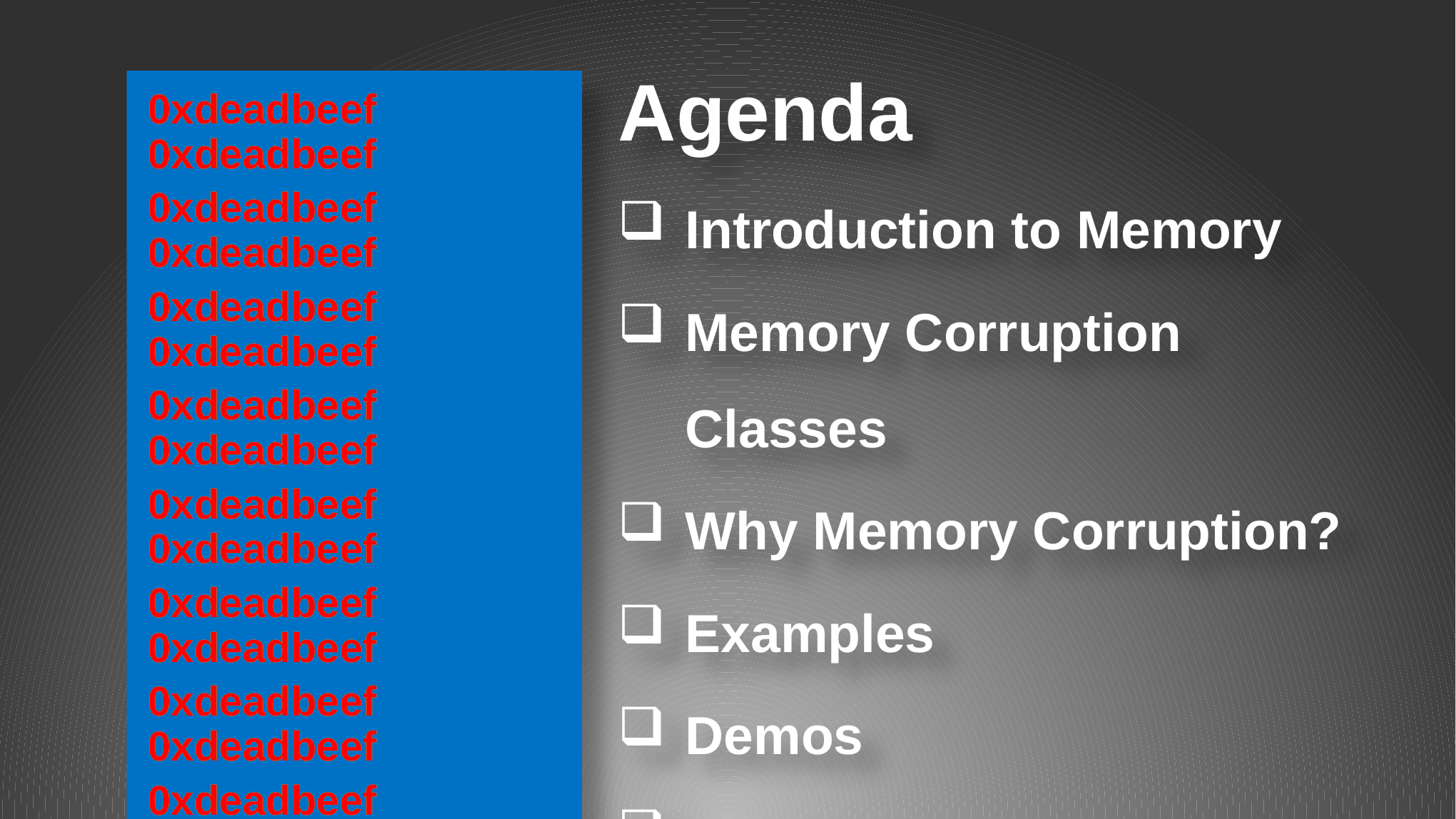

Agenda
Introduction to Memory
Memory Corruption Classes
Why Memory Corruption?
Examples
Demos
QA
0xdeadbeef 0xdeadbeef
0xdeadbeef 0xdeadbeef
0xdeadbeef 0xdeadbeef
0xdeadbeef 0xdeadbeef
0xdeadbeef 0xdeadbeef
0xdeadbeef 0xdeadbeef
0xdeadbeef 0xdeadbeef
0xdeadbeef 0xdeadbeef
0xdeadbeef 0xdeadbeef
0xdeadbeef 0xdeadbeef
0xdeadbeef 0xdeadbeef
0xdeadbeef 0xdeadbeef
0xdeadbeef 0xdeadbeef
0xdeadbeef 0xdeadbeef
0xdeadbeef 0xdeadbeef
0xdeadbeef 0xdeadbeef
0xdeadbeef 0xdeadbeef
0xdeadbeef 0xdeadbeef
0xdeadbeef 0xdeadbeef
0xdeadbeef 0xdeadbeef
0xdeadbeef 0xdeadbeef
0xdeadbeef 0xdeadbeef
0xdeadbeef 0xdeadbeef
0xdeadbeef 0xdeadbeef